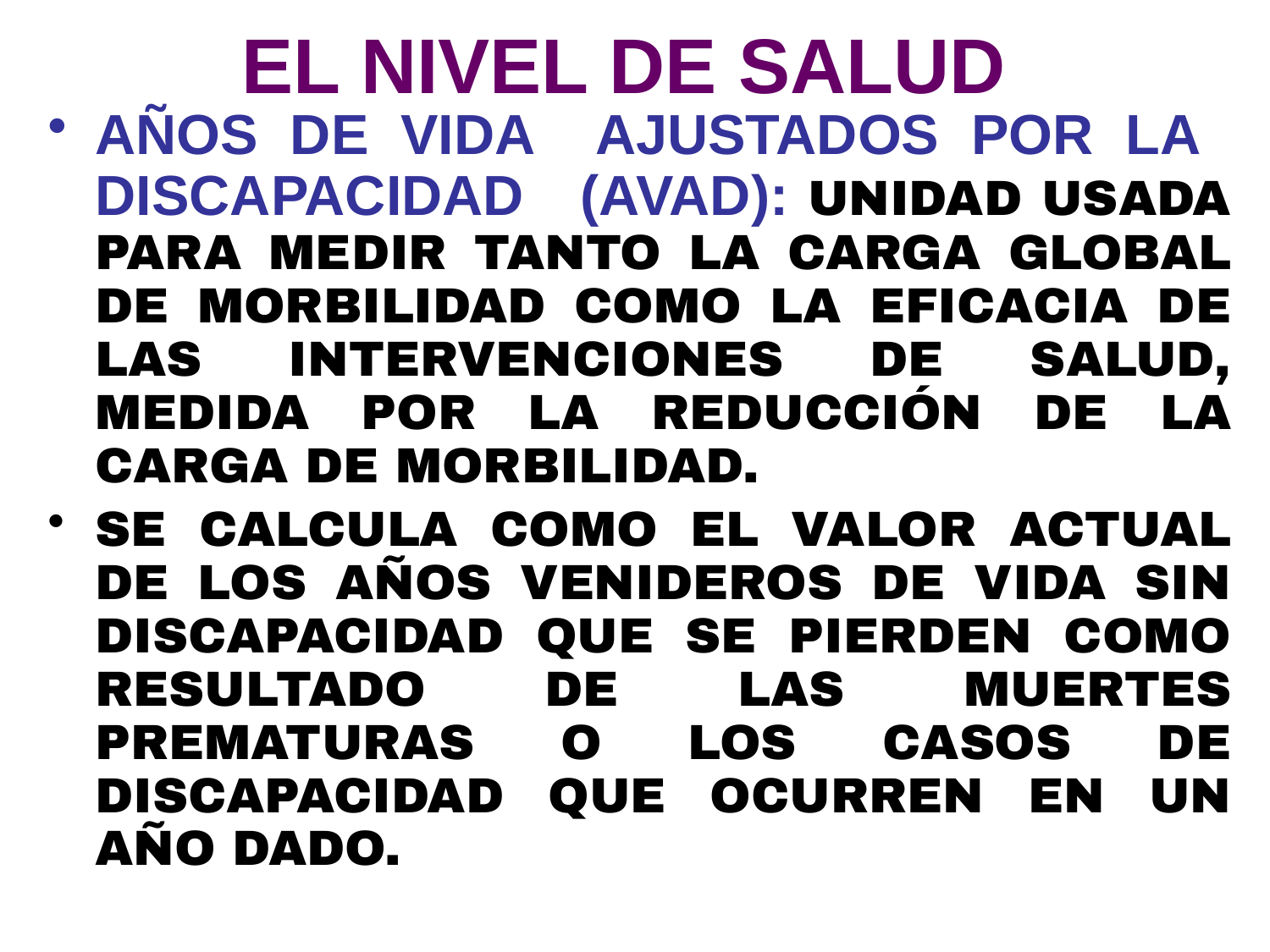

# EL NIVEL DE SALUD
AÑOS DE VIDA  AJUSTADOS POR LA  DISCAPACIDAD   (AVAD): UNIDAD USADA PARA MEDIR TANTO LA CARGA GLOBAL DE MORBILIDAD COMO LA EFICACIA DE LAS INTERVENCIONES DE SALUD, MEDIDA POR LA REDUCCIÓN DE LA CARGA DE MORBILIDAD.
SE CALCULA COMO EL VALOR ACTUAL DE LOS AÑOS VENIDEROS DE VIDA SIN DISCAPACIDAD QUE SE PIERDEN COMO RESULTADO DE LAS MUERTES PREMATURAS O LOS CASOS DE DISCAPACIDAD QUE OCURREN EN UN AÑO DADO.